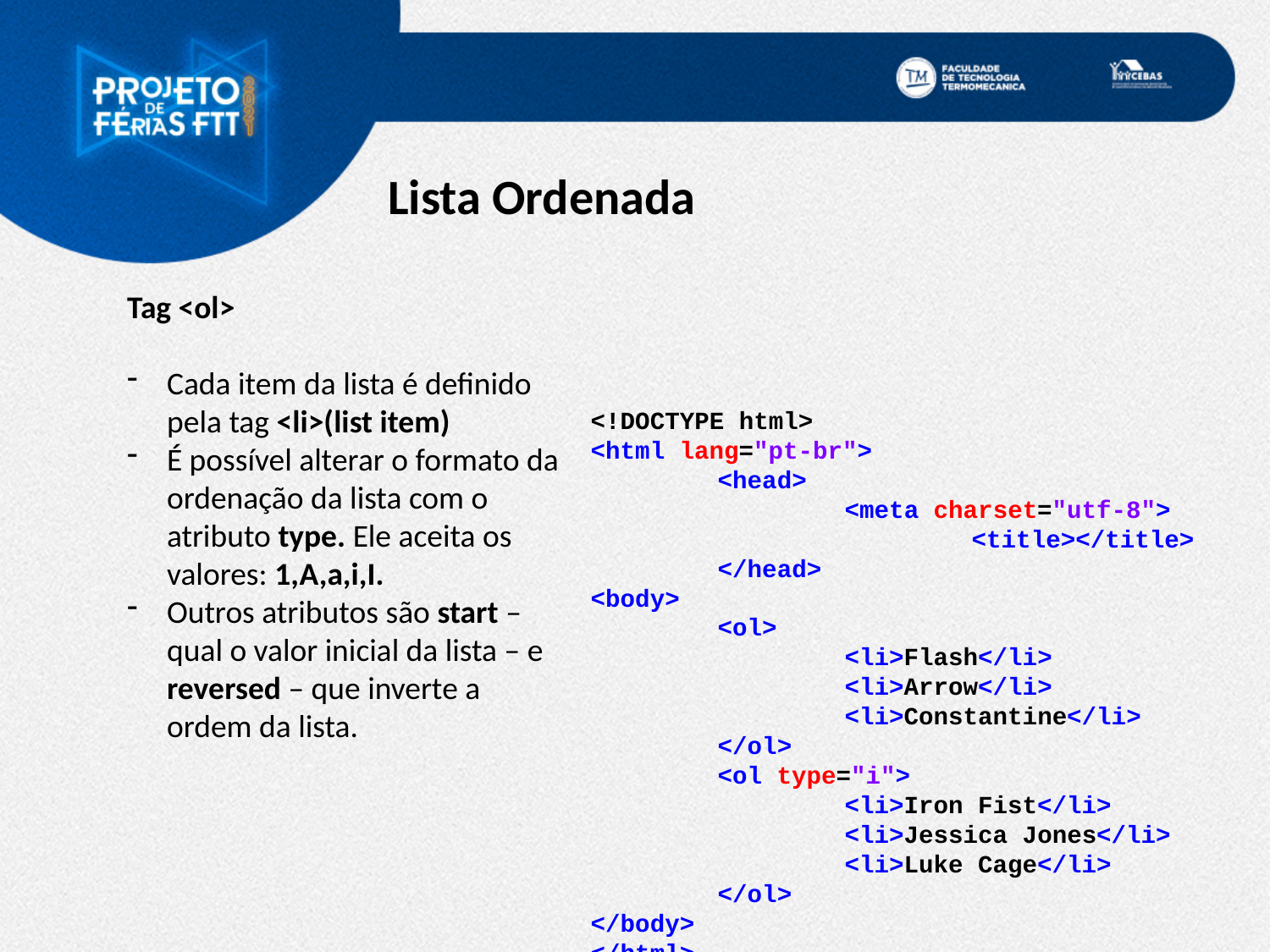

Lista Ordenada
Tag <ol>

Cada item da lista é definido pela tag <li>(list item)
É possível alterar o formato da ordenação da lista com o atributo type. Ele aceita os valores: 1,A,a,i,I.
Outros atributos são start – qual o valor inicial da lista – e reversed – que inverte a ordem da lista.

<!DOCTYPE html>
<html lang="pt-br">
	<head>
		<meta charset="utf-8"> 				<title></title>
	</head>
<body>
	<ol>
		<li>Flash</li>
		<li>Arrow</li>
		<li>Constantine</li>
	</ol>
	<ol type="i">
		<li>Iron Fist</li>
		<li>Jessica Jones</li>
		<li>Luke Cage</li>
	</ol>
</body>
</html>